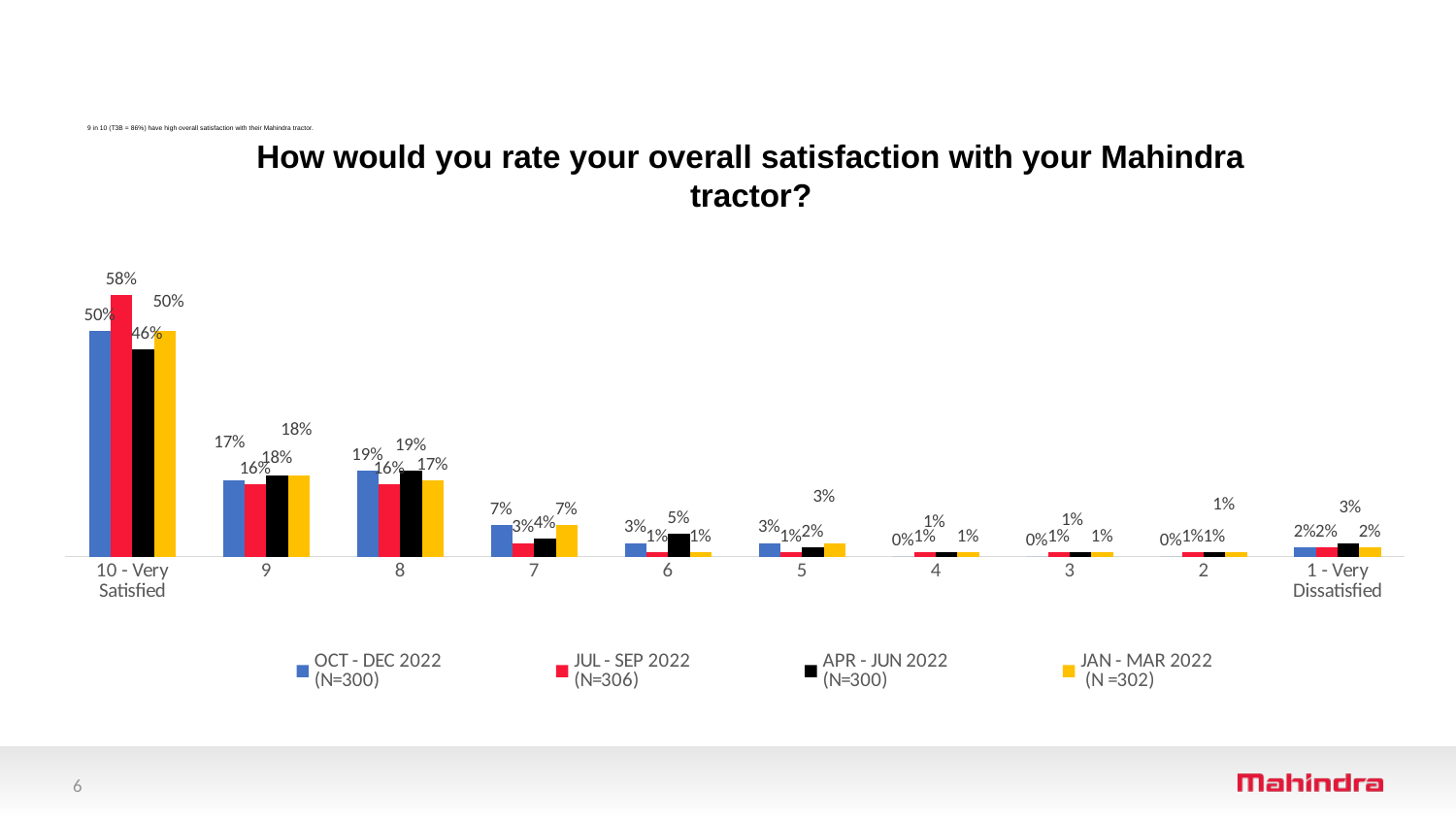

# 9 in 10 (T3B = 86%) have high overall satisfaction with their Mahindra tractor.
How would you rate your overall satisfaction with your Mahindra tractor?

### Chart

| Category | OCT - DEC 2022
(N=300) | JUL - SEP 2022
(N=306) | APR - JUN 2022
(N=300) | JAN - MAR 2022
 (N =302) |
|---|---|---|---|---|
| 10 - Very Satisfied | 0.5 | 0.58 | 0.46 | 0.5 |
| 9 | 0.17 | 0.16 | 0.18 | 0.18 |
| 8 | 0.19 | 0.16 | 0.19 | 0.17 |
| 7 | 0.07 | 0.03 | 0.04 | 0.07 |
| 6 | 0.03 | 0.01 | 0.05 | 0.01 |
| 5 | 0.03 | 0.01 | 0.02 | 0.03 |
| 4 | 0.0 | 0.01 | 0.01 | 0.01 |
| 3 | 0.0 | 0.01 | 0.01 | 0.01 |
| 2 | 0.0 | 0.01 | 0.01 | 0.01 |
| 1 - Very Dissatisfied | 0.02 | 0.02 | 0.03 | 0.02 |
6